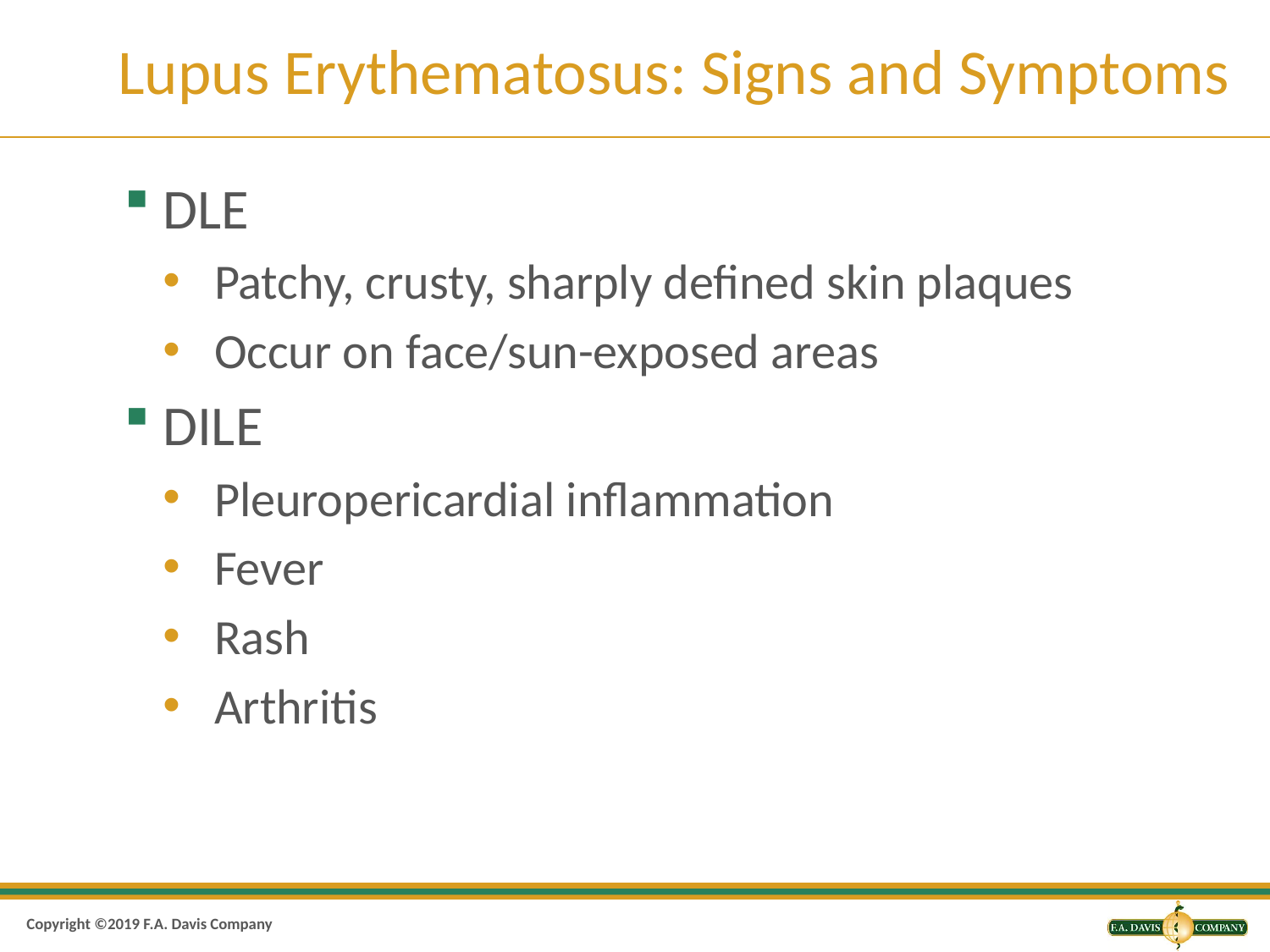

# Lupus Erythematosus: Signs and Symptoms
DLE
 Patchy, crusty, sharply defined skin plaques
 Occur on face/sun-exposed areas
DILE
 Pleuropericardial inflammation
 Fever
 Rash
 Arthritis